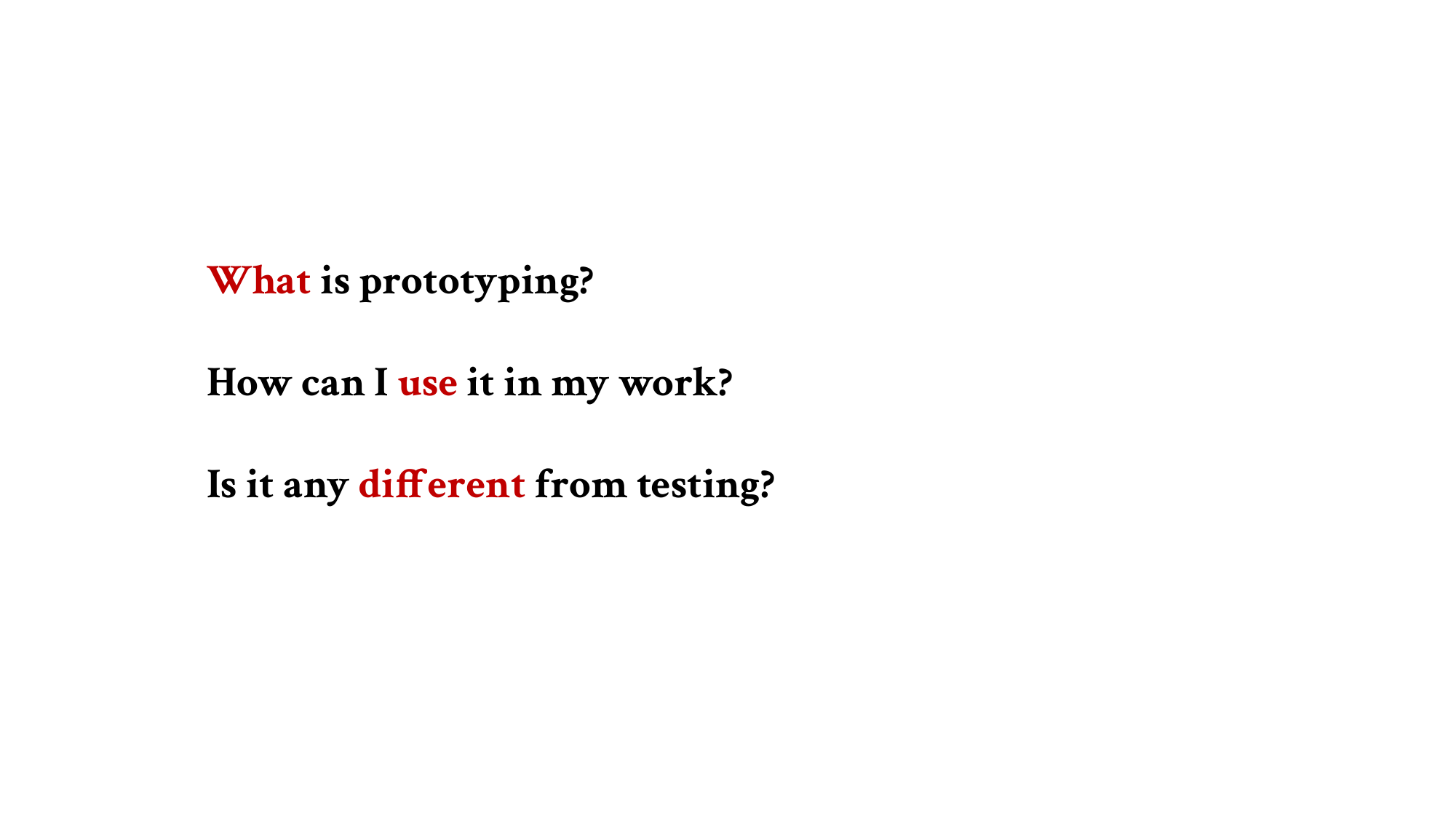

What is prototyping?

How can I use it in my work?

Is it any different from testing?